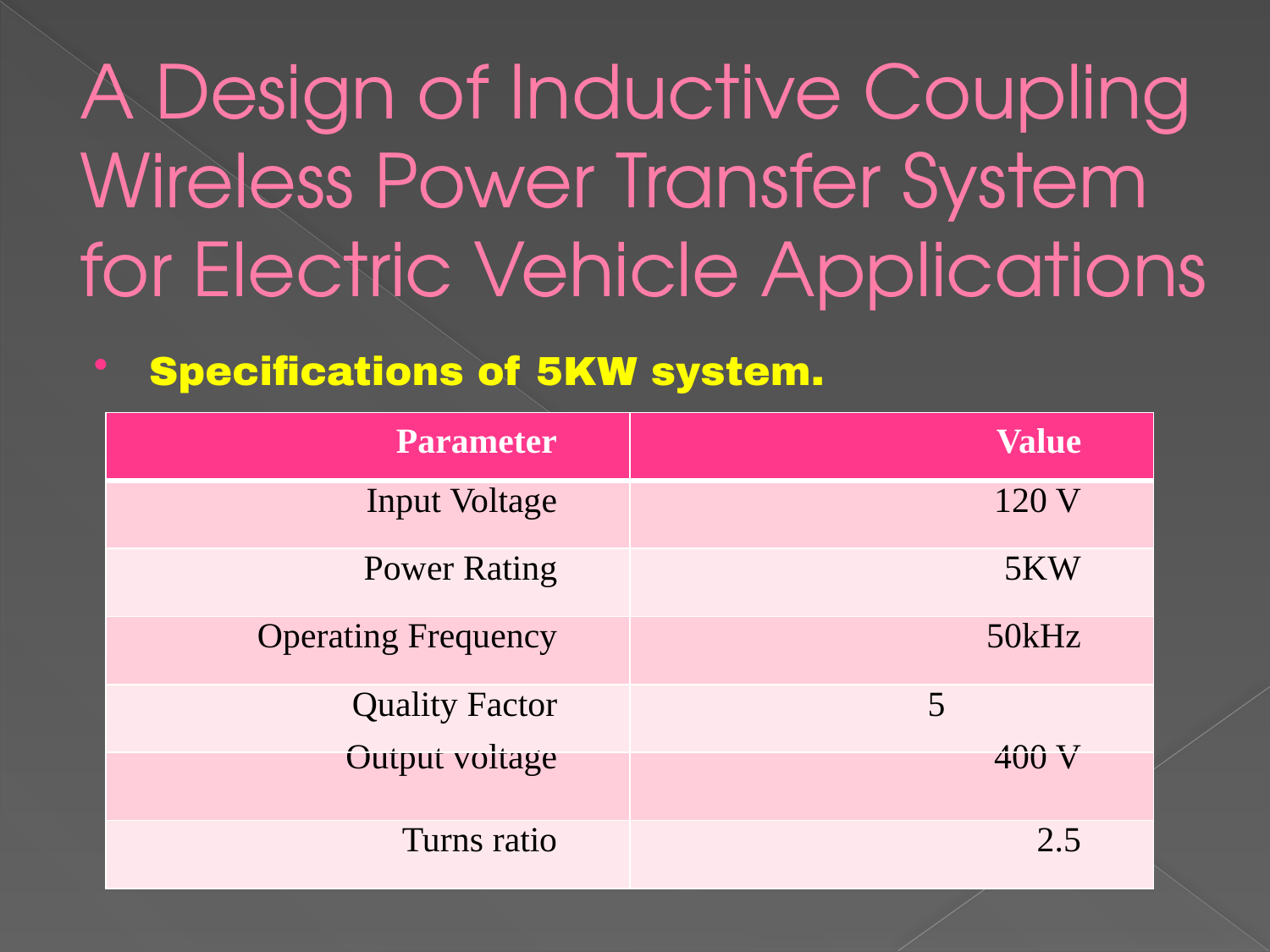

# A Design of Inductive Coupling Wireless Power Transfer System for Electric Vehicle Applications
Specifications of 5KW system.

| Parameter | Value |
| --- | --- |
| Input Voltage | 120 V |
| Power Rating | 5KW |
| Operating Frequency | 50kHz |
| Quality Factor | 5 |
| Output voltage | 400 V |
| Turns ratio | 2.5 |